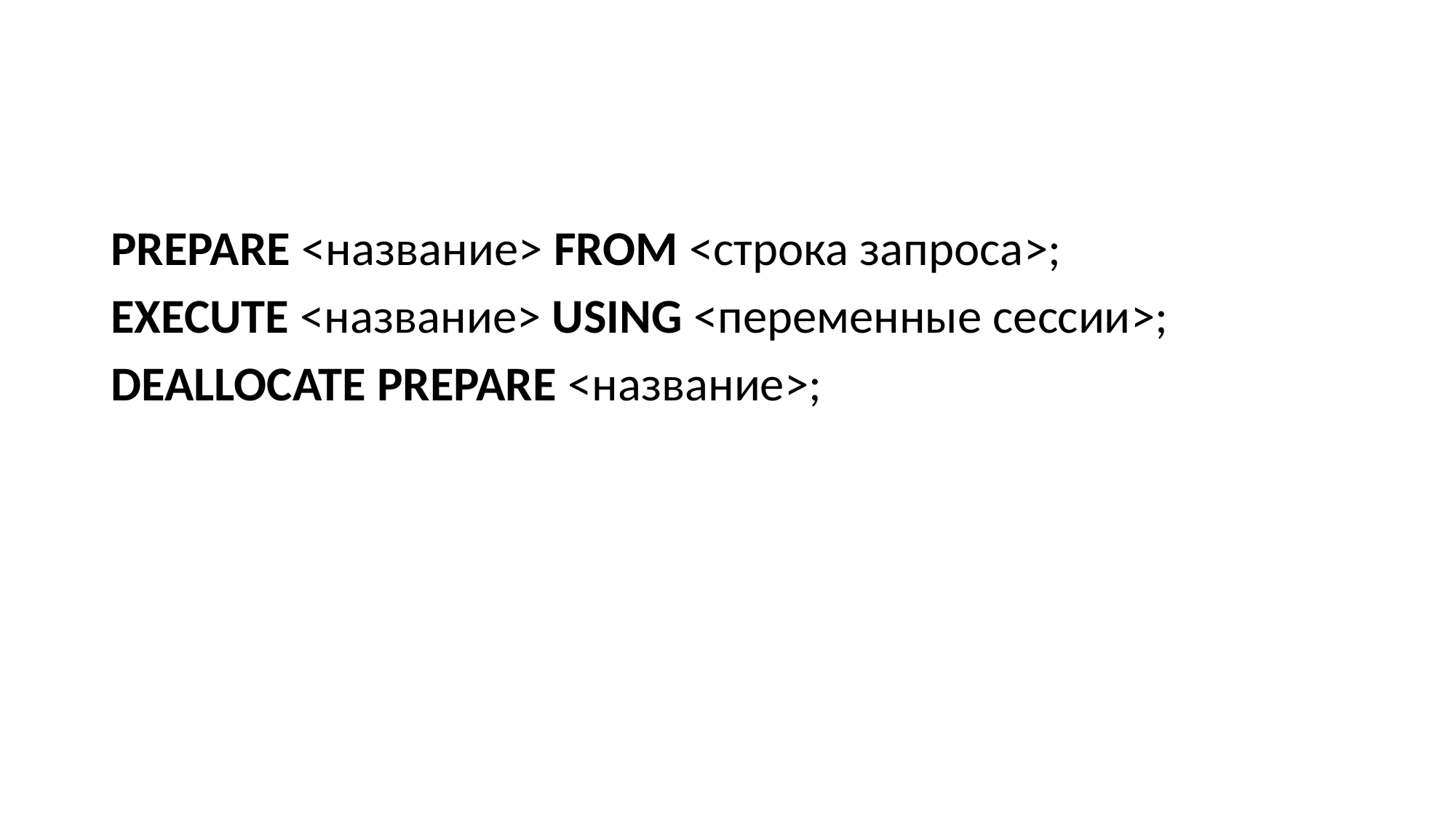

#
PREPARE <название> FROM <строка запроса>;
EXECUTE <название> USING <переменные сессии>;
DEALLOCATE PREPARE <название>;